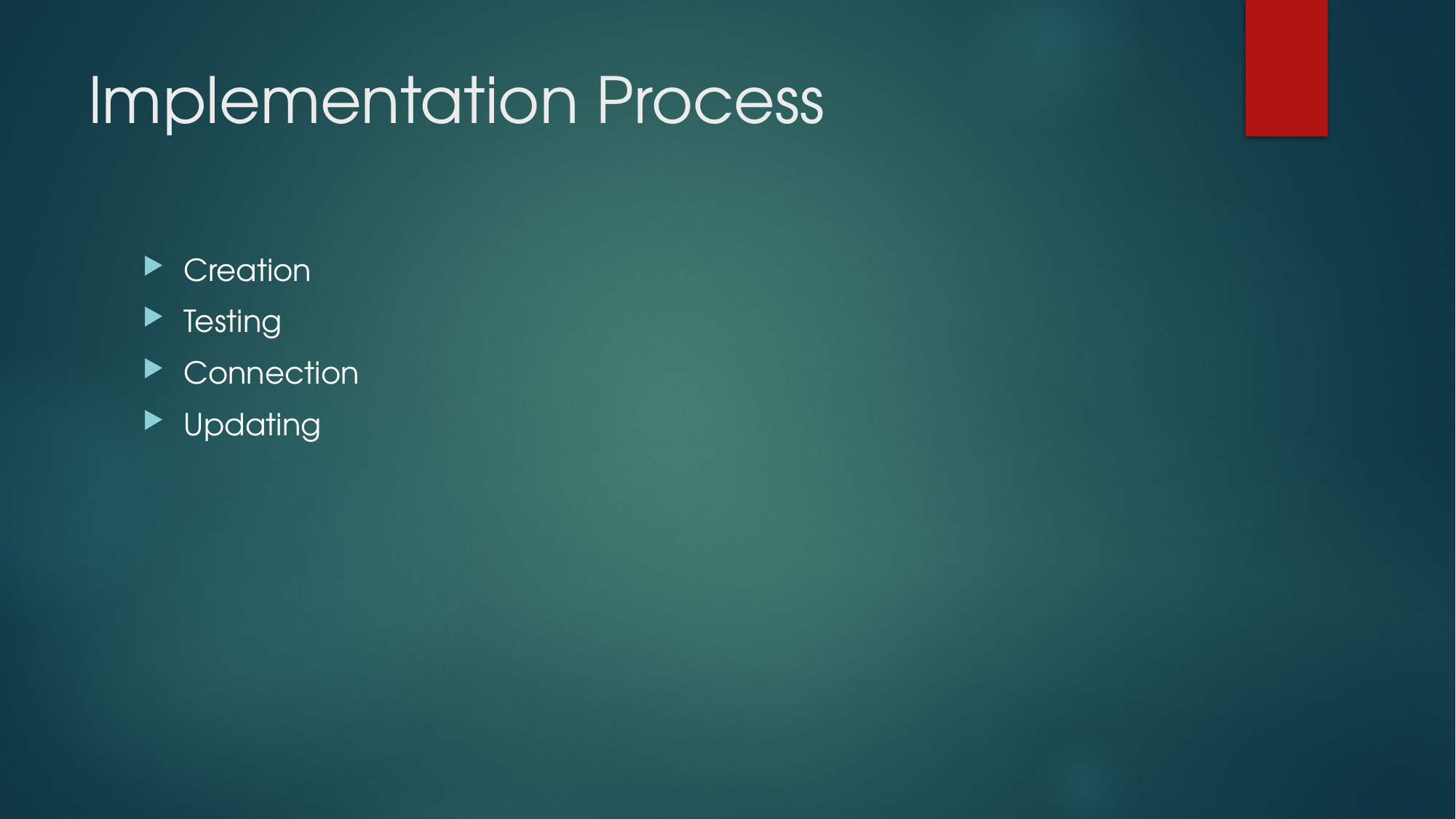

# Implementation Process
Creation
Testing
Connection
Updating